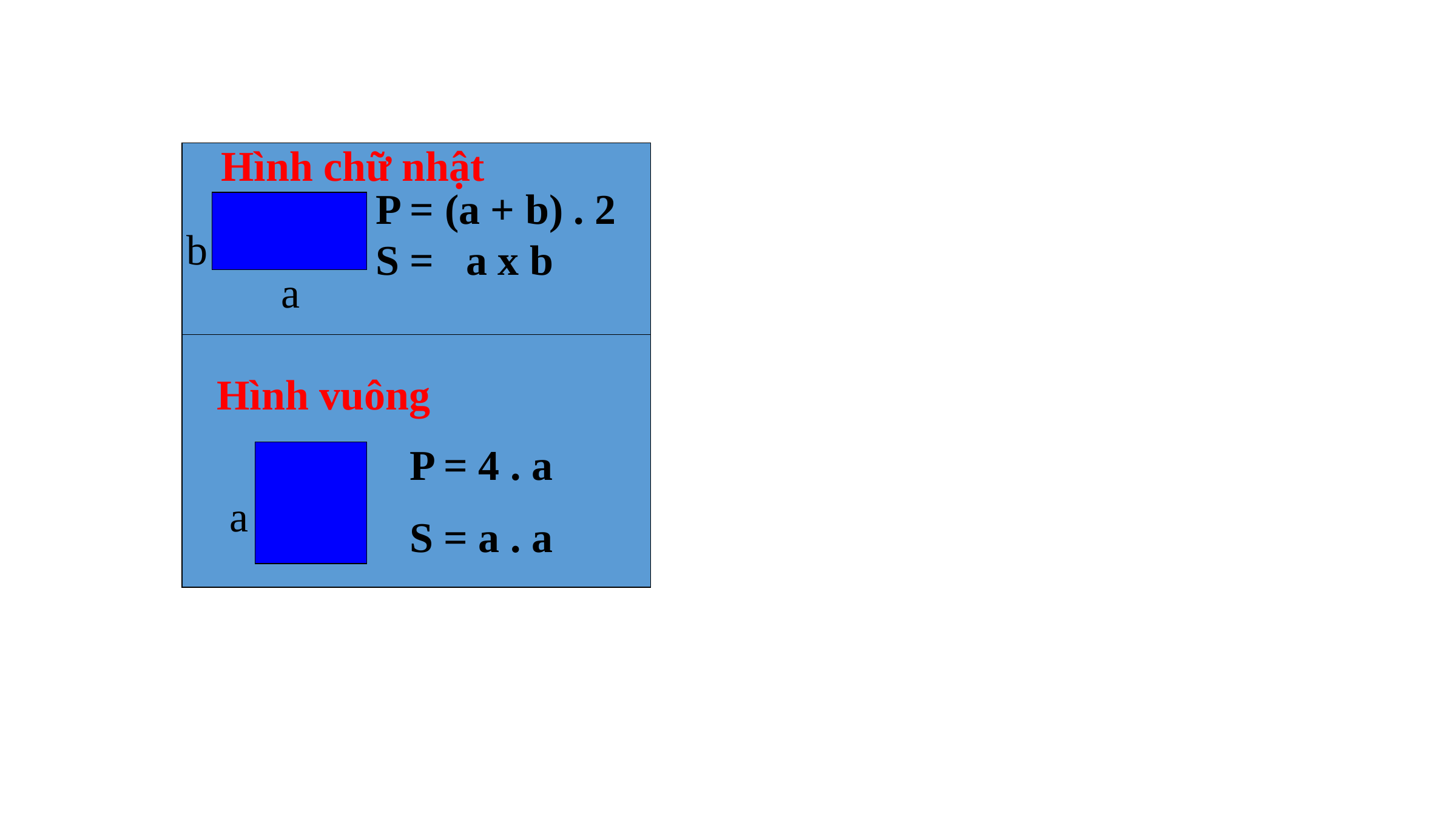

Hình chữ nhật

P = (a + b) . 2
S =   a x b

b
a

Hình vuông
P = 4 . a
S = a . a

a